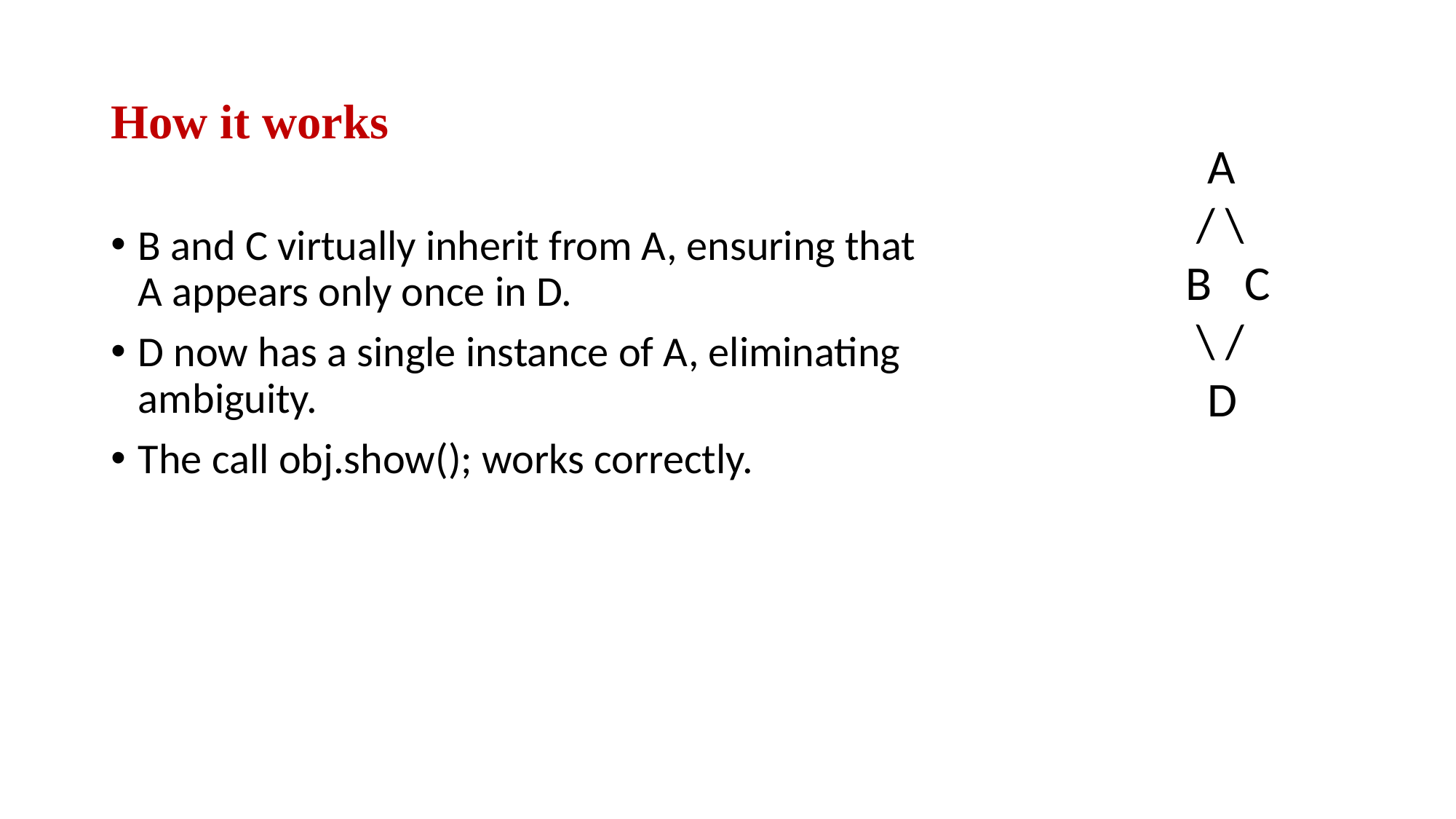

# How it works
      A
     / \
    B   C
     \ /
      D
B and C virtually inherit from A, ensuring that A appears only once in D.
D now has a single instance of A, eliminating ambiguity.
The call obj.show(); works correctly.